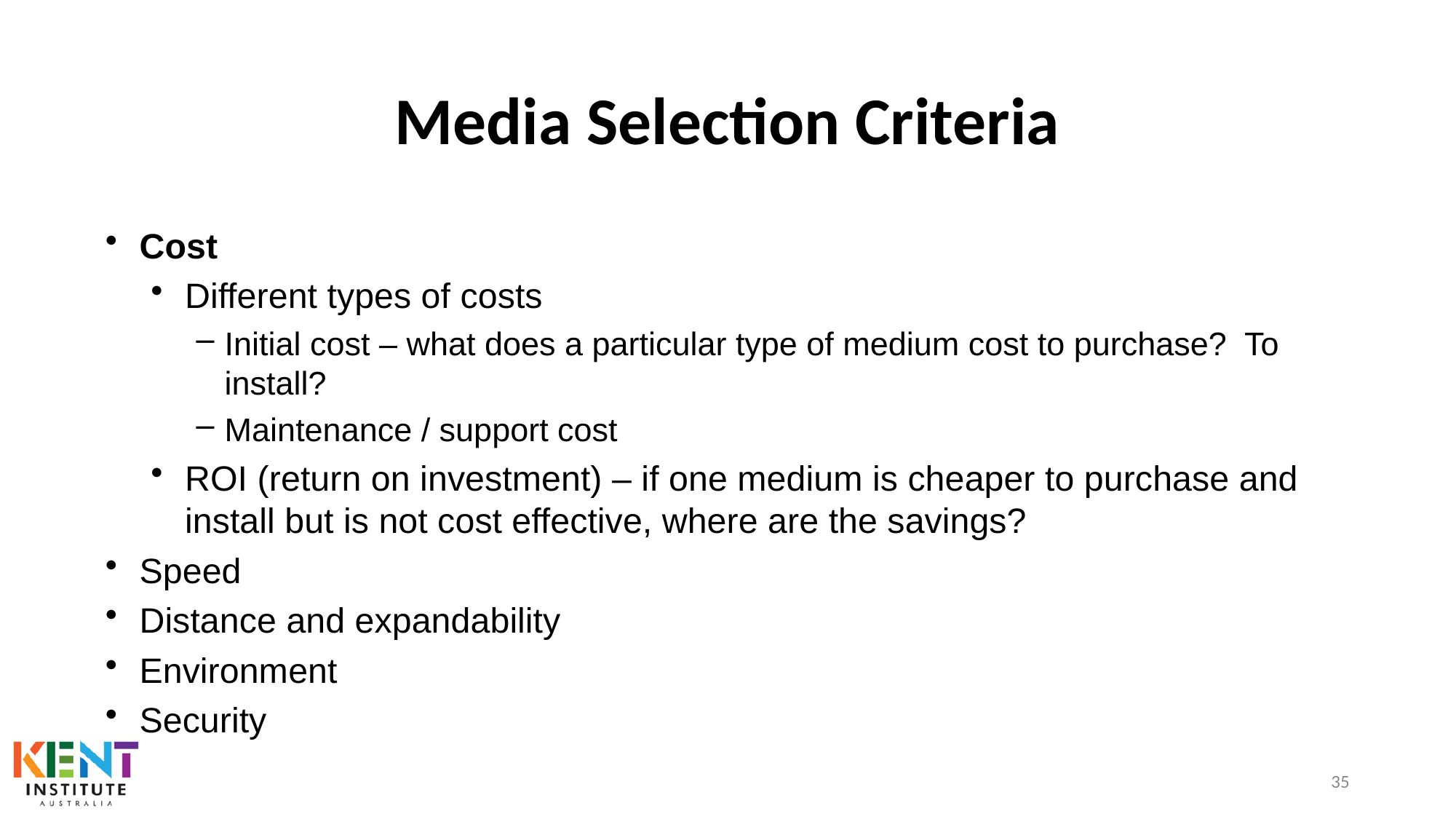

# Media Selection Criteria
Cost
Different types of costs
Initial cost – what does a particular type of medium cost to purchase?  To install?
Maintenance / support cost
ROI (return on investment) – if one medium is cheaper to purchase and install but is not cost effective, where are the savings?
Speed
Distance and expandability
Environment
Security
35